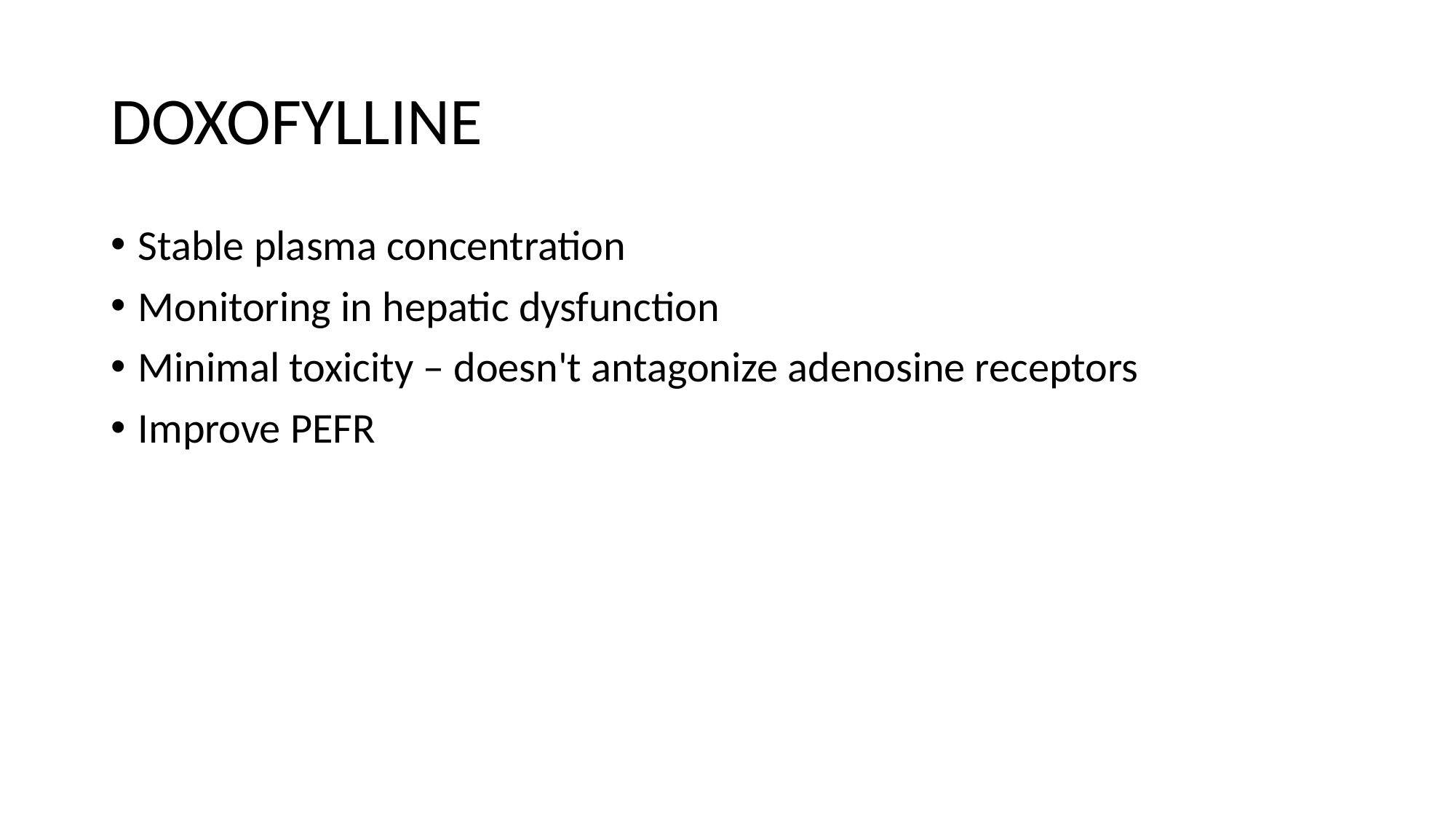

# DOXOFYLLINE
Stable plasma concentration
Monitoring in hepatic dysfunction
Minimal toxicity – doesn't antagonize adenosine receptors
Improve PEFR